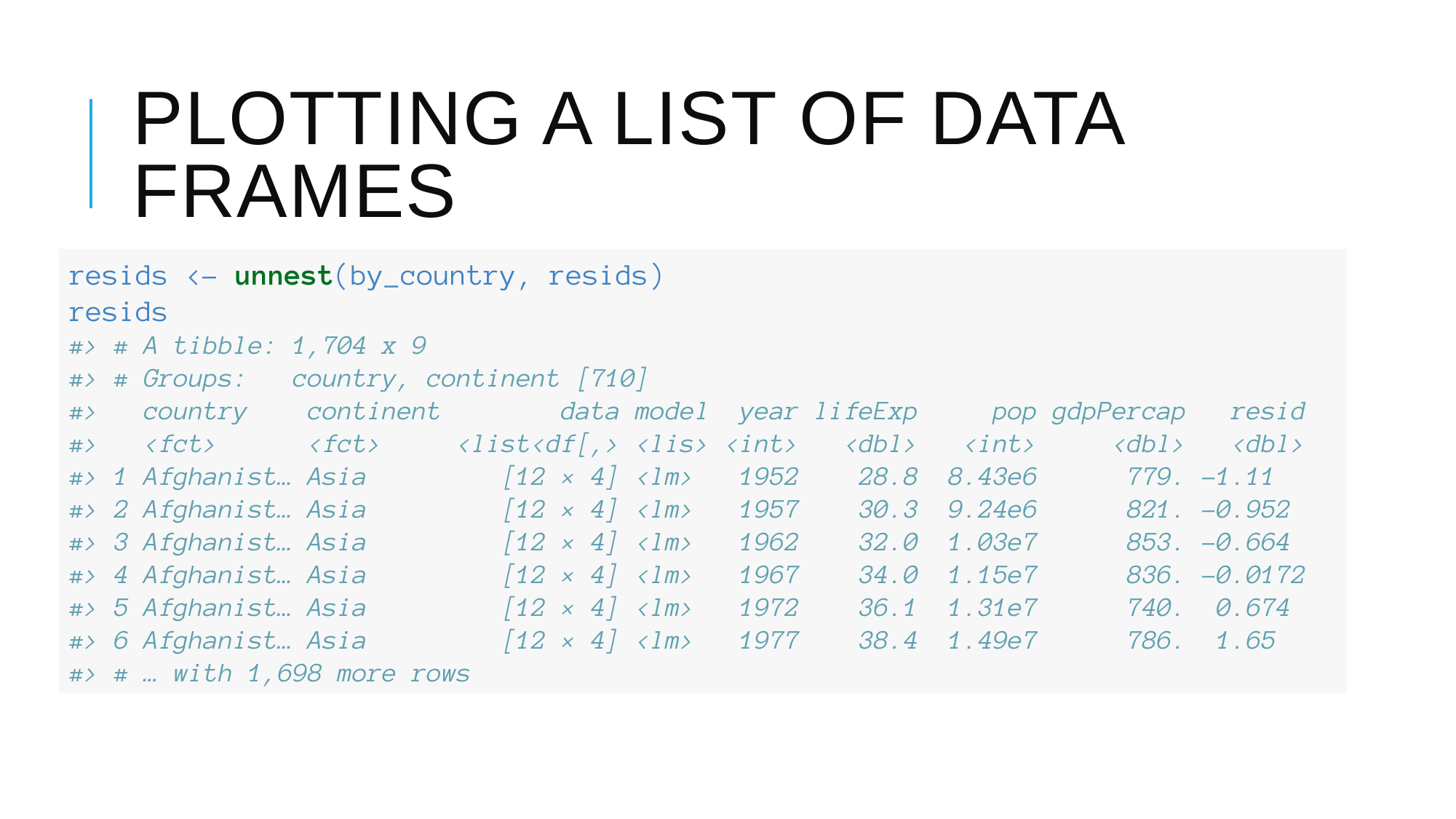

# Plotting a list of data frames
resids <- unnest(by_country, resids)
resids
#> # A tibble: 1,704 x 9
#> # Groups:   country, continent [710]
#>   country    continent        data model  year lifeExp     pop gdpPercap   resid
#>   <fct>      <fct>     <list<df[,> <lis> <int>   <dbl>   <int>     <dbl>   <dbl>
#> 1 Afghanist… Asia         [12 × 4] <lm>   1952    28.8  8.43e6      779. -1.11
#> 2 Afghanist… Asia         [12 × 4] <lm>   1957    30.3  9.24e6      821. -0.952
#> 3 Afghanist… Asia         [12 × 4] <lm>   1962    32.0  1.03e7      853. -0.664
#> 4 Afghanist… Asia         [12 × 4] <lm>   1967    34.0  1.15e7      836. -0.0172
#> 5 Afghanist… Asia         [12 × 4] <lm>   1972    36.1  1.31e7      740.  0.674
#> 6 Afghanist… Asia         [12 × 4] <lm>   1977    38.4  1.49e7      786.  1.65
#> # … with 1,698 more rows